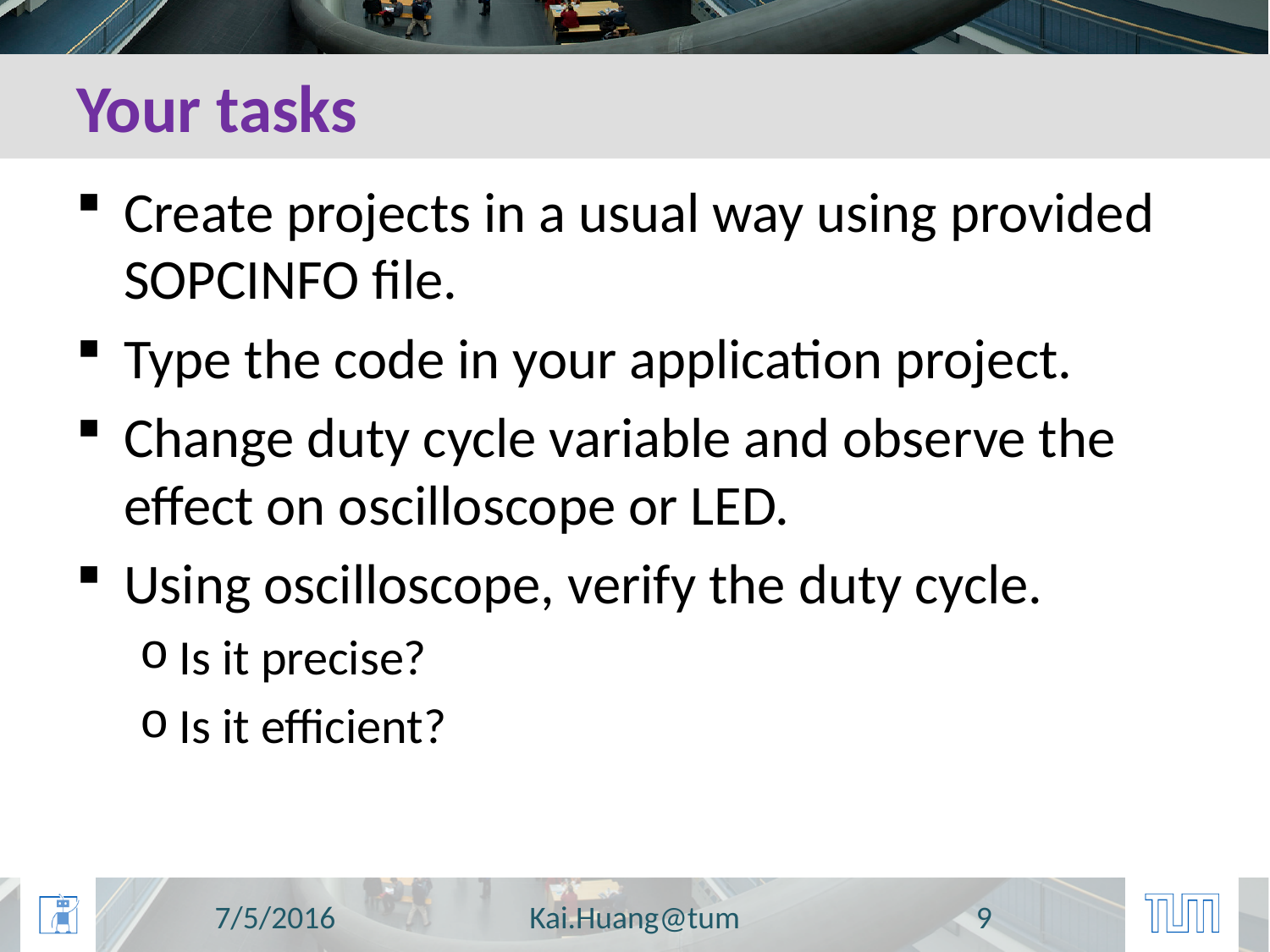

# Your tasks
Create projects in a usual way using provided SOPCINFO file.
Type the code in your application project.
Change duty cycle variable and observe the effect on oscilloscope or LED.
Using oscilloscope, verify the duty cycle.
Is it precise?
Is it efficient?
7/5/2016
Kai.Huang@tum
9